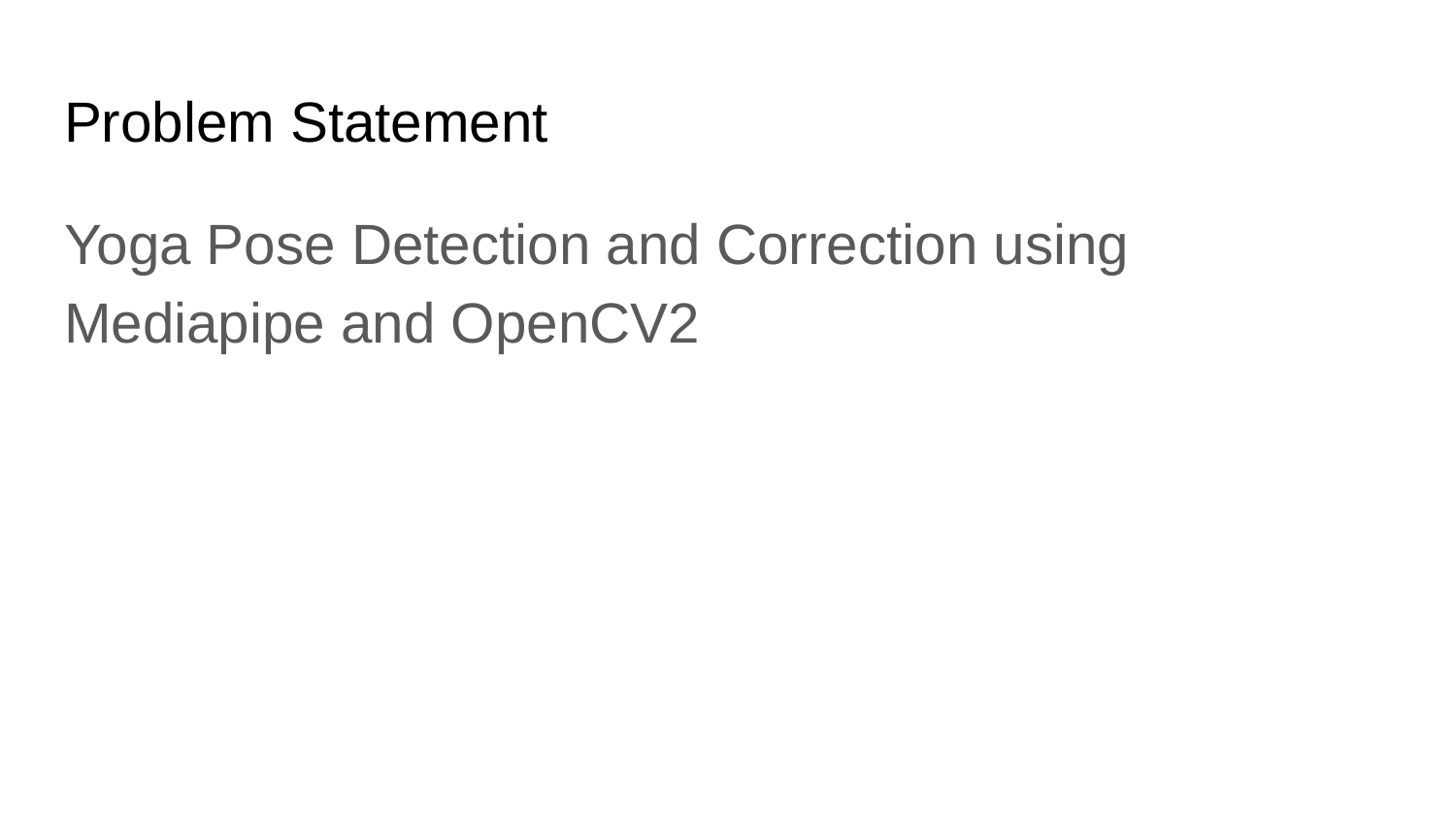

# Problem Statement

Yoga Pose Detection and Correction using Mediapipe and OpenCV2